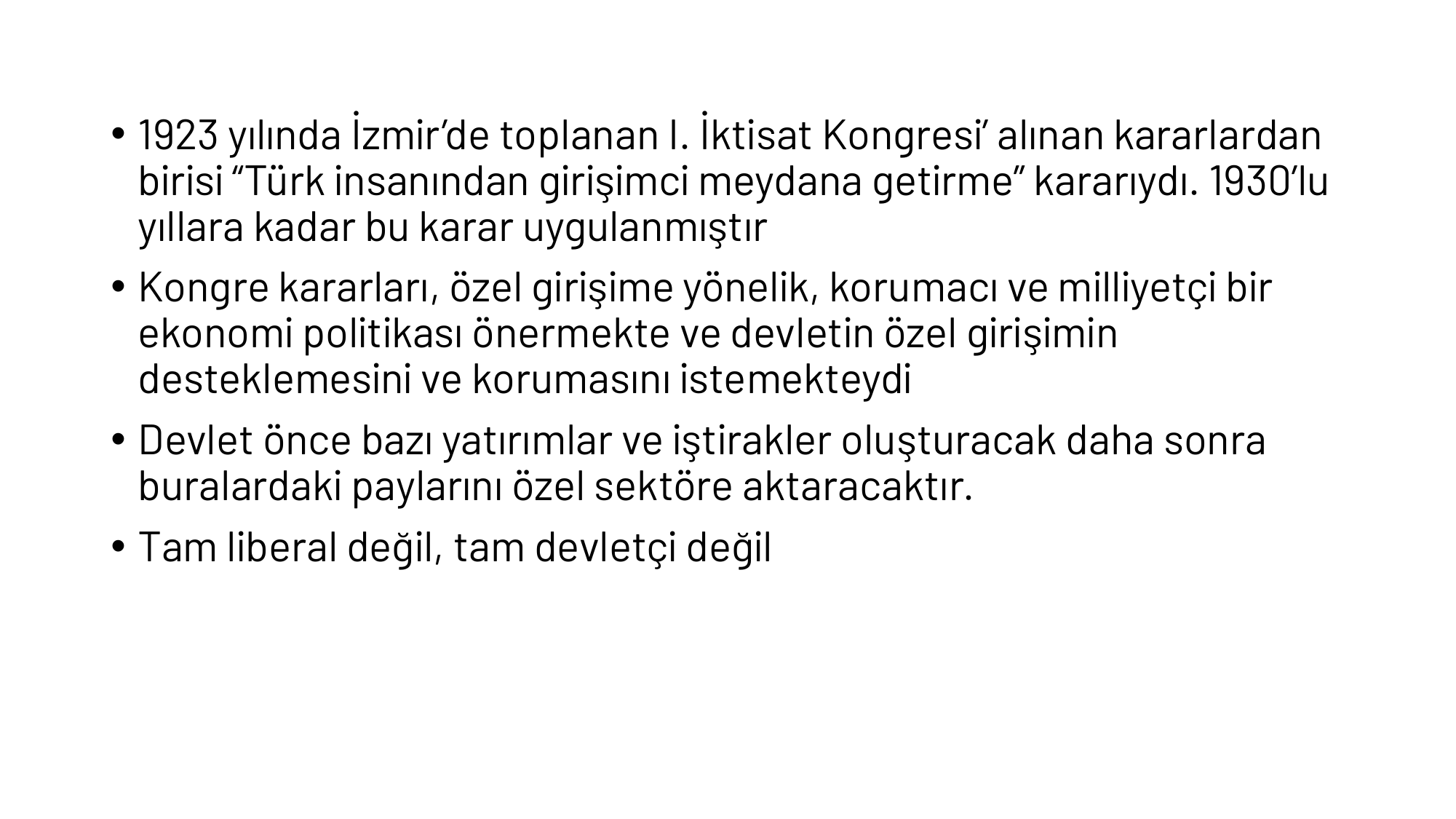

1923 yılında İzmir’de toplanan I. İktisat Kongresi’ alınan kararlardan birisi “Türk insanından girişimci meydana getirme” kararıydı. 1930’lu yıllara kadar bu karar uygulanmıştır
Kongre kararları, özel girişime yönelik, korumacı ve milliyetçi bir ekonomi politikası önermekte ve devletin özel girişimin desteklemesini ve korumasını istemekteydi
Devlet önce bazı yatırımlar ve iştirakler oluşturacak daha sonra buralardaki paylarını özel sektöre aktaracaktır.
Tam liberal değil, tam devletçi değil